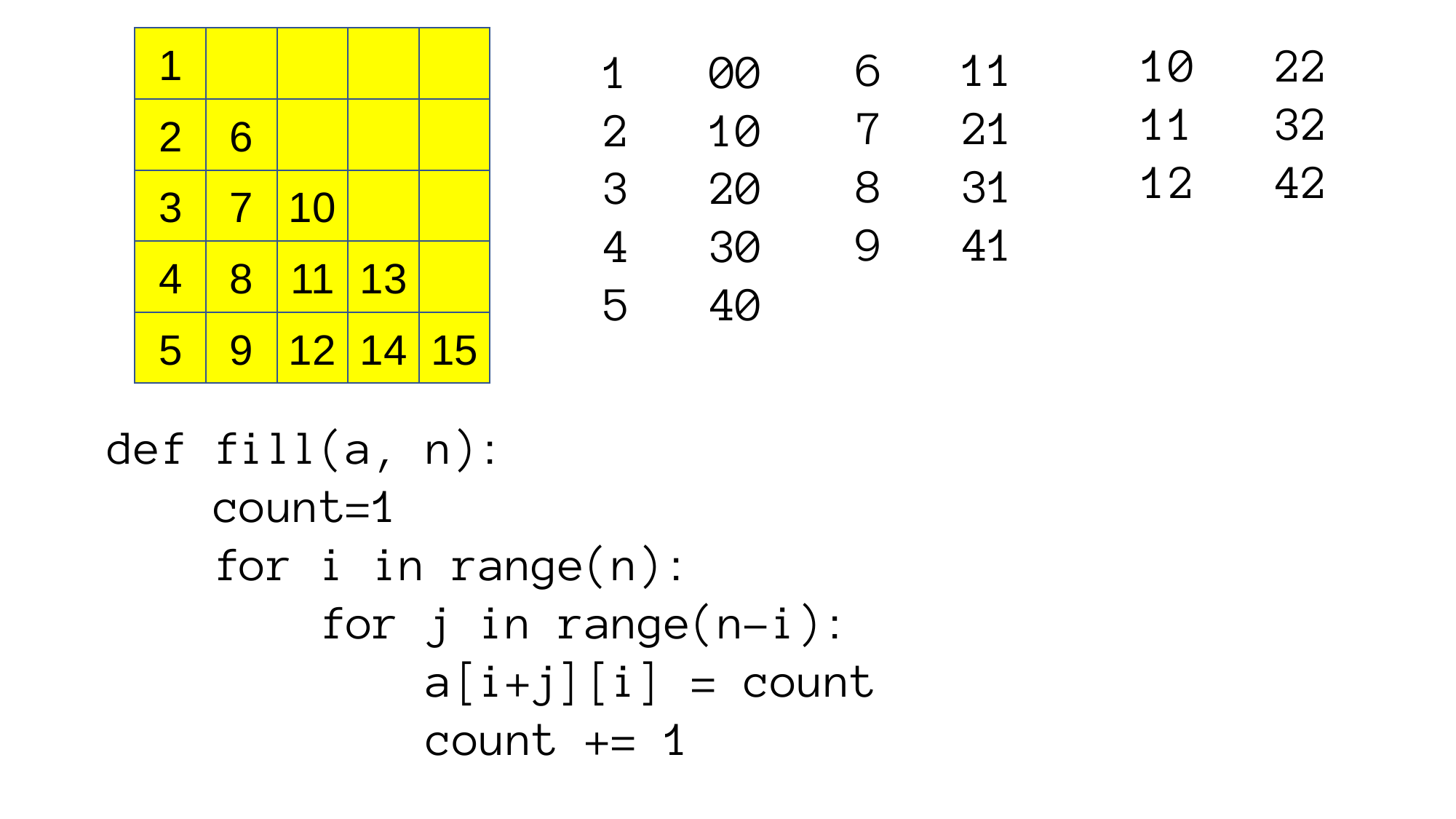

1

10   22
11   32
12   42
6   11
7   21
8   31
9   41
1   00
2   10
3   20
4   30
5   40
2
6

3
7
10

4
8
11
13

5
9
12
14
15
def fill(a, n):
    count=1
    for i in range(n):
        for j in range(n-i):
            a[i+j][i] = count
            count += 1